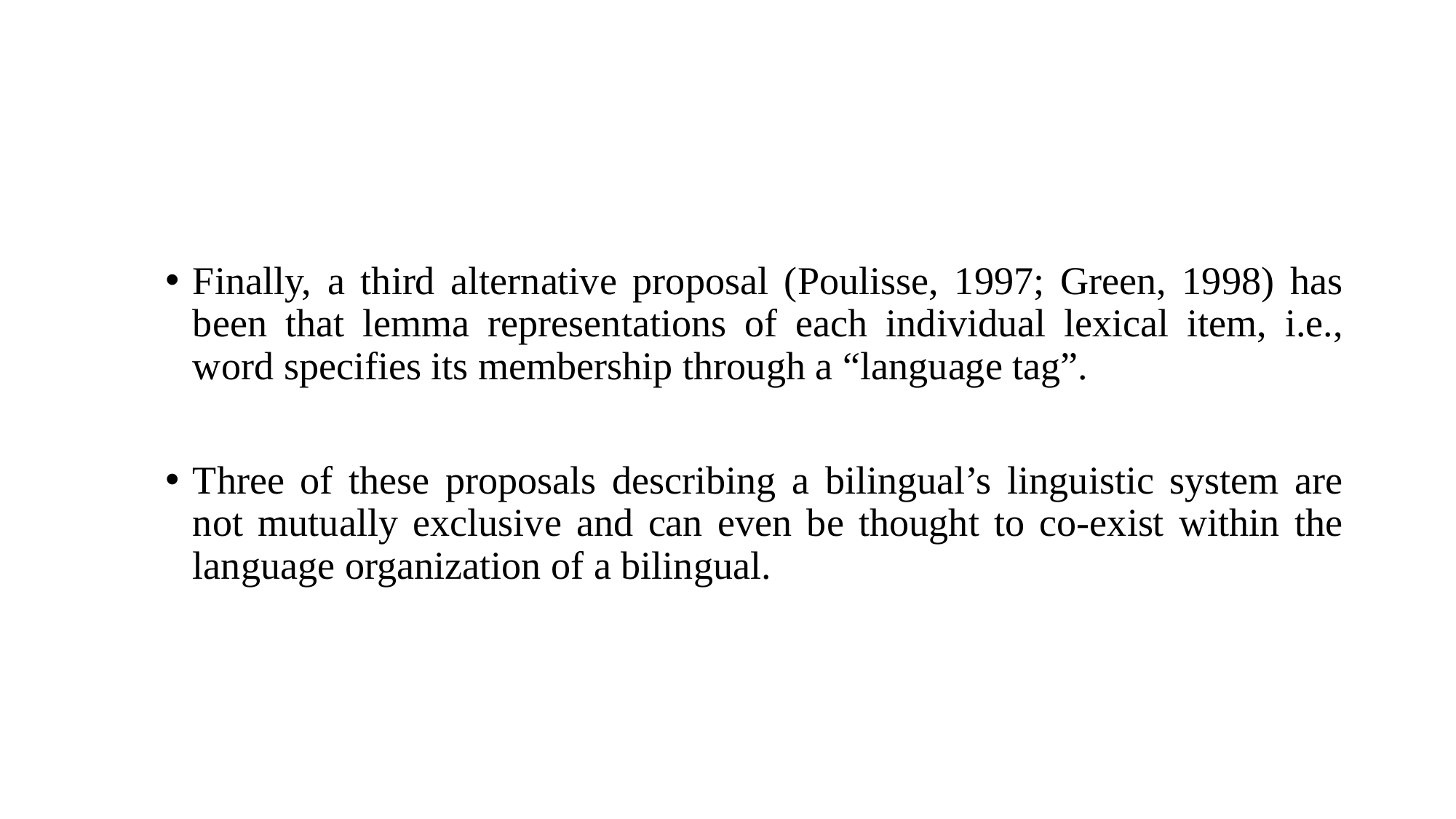

Finally, a third alternative proposal (Poulisse, 1997; Green, 1998) has been that lemma representations of each individual lexical item, i.e., word specifies its membership through a “language tag”.

Three of these proposals describing a bilingual’s linguistic system are not mutually exclusive and can even be thought to co-exist within the language organization of a bilingual.